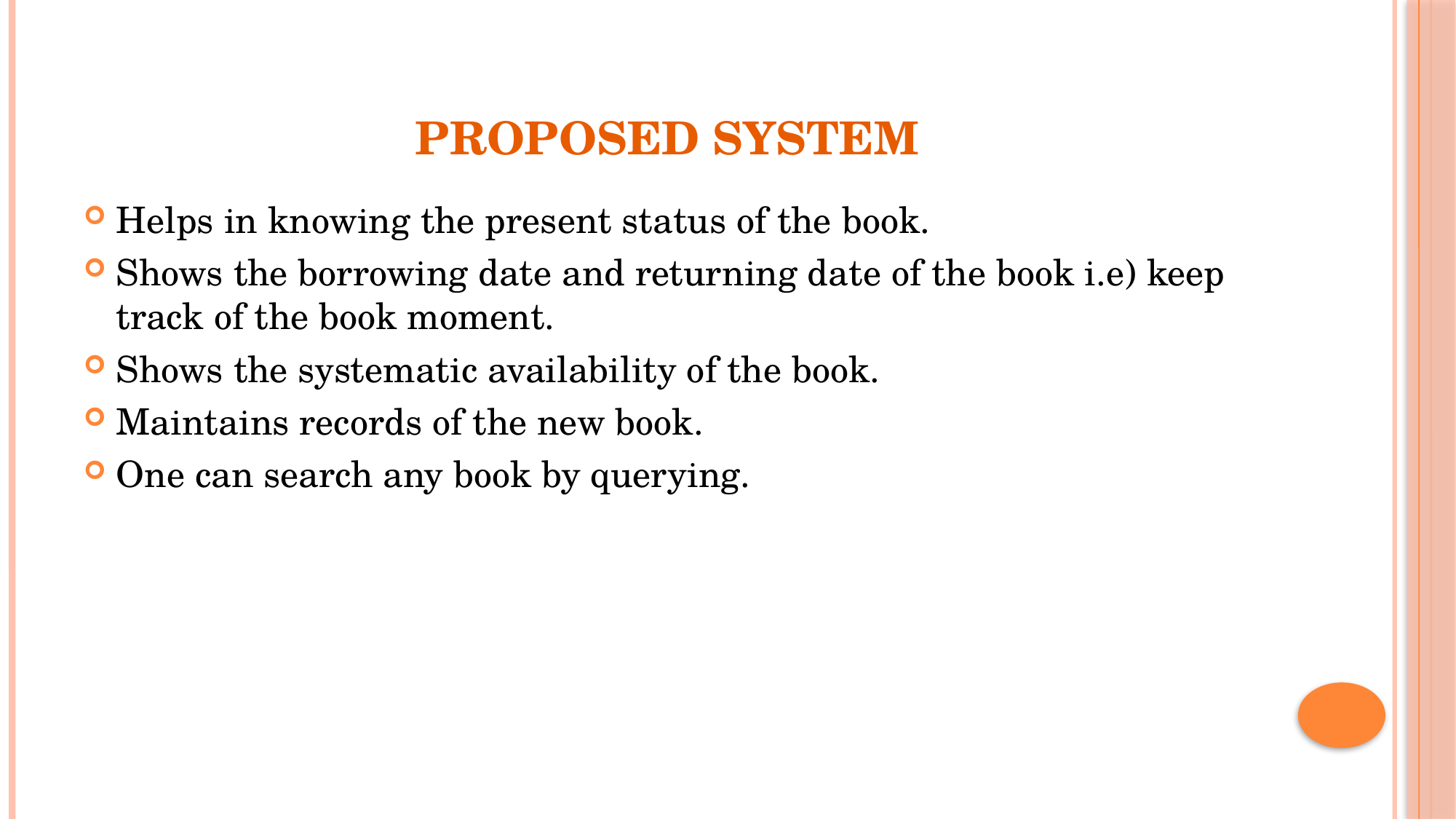

# PROPOSED SYSTEM
Helps in knowing the present status of the book.
Shows the borrowing date and returning date of the book i.e) keep track of the book moment.
Shows the systematic availability of the book.
Maintains records of the new book.
One can search any book by querying.